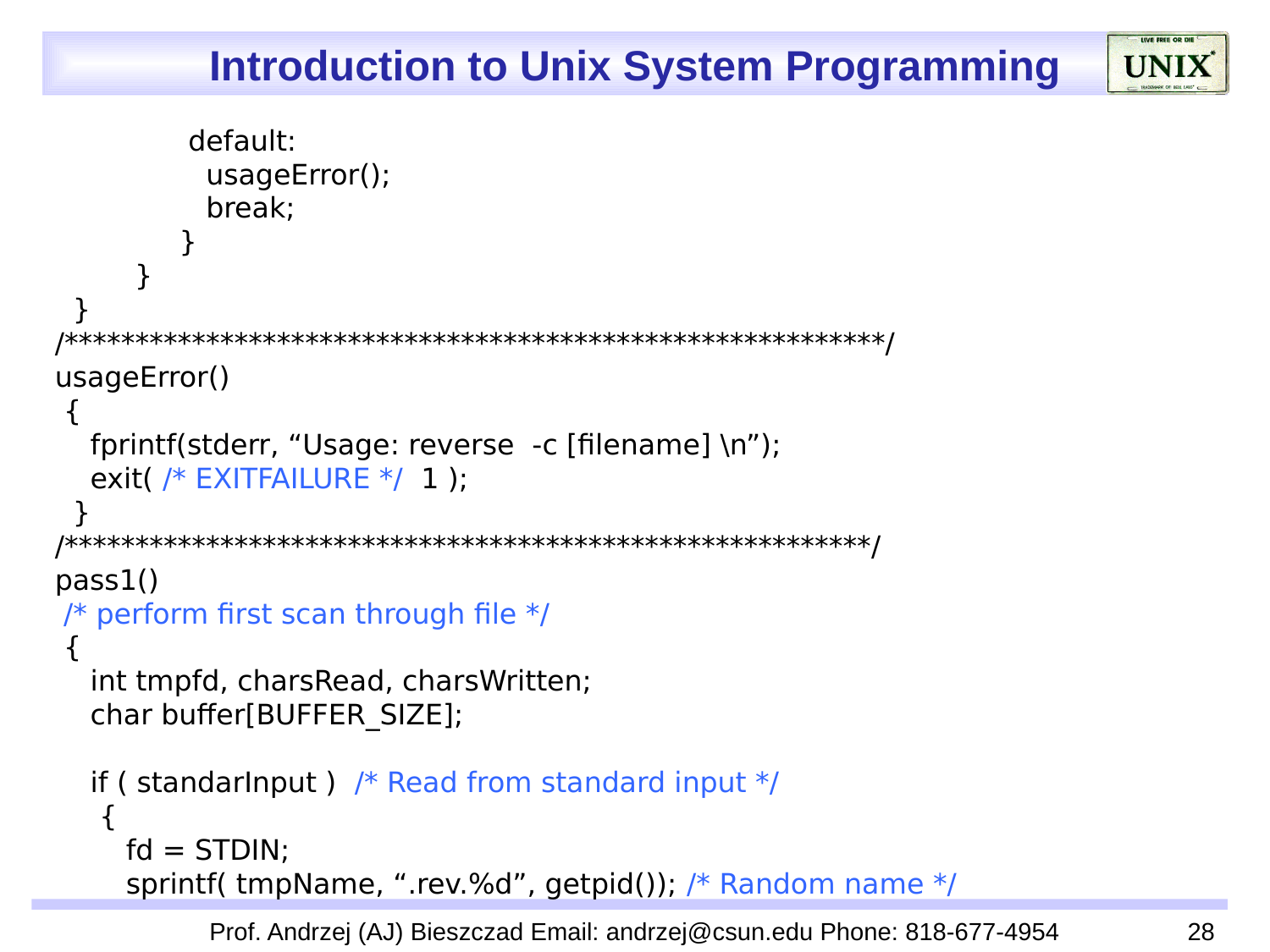

default:
                 usageError();
                 break;
              }
         }
  }
/**********************************************************/
usageError()
 {
    fprintf(stderr, “Usage: reverse  -c [filename] \n”);
    exit( /* EXITFAILURE */  1 );
  }
/*********************************************************/
pass1()
 /* perform first scan through file */
 {
    int tmpfd, charsRead, charsWritten;
    char buffer[BUFFER_SIZE];

    if ( standarInput )  /* Read from standard input */
     {
        fd = STDIN;
        sprintf( tmpName, “.rev.%d”, getpid()); /* Random name */
Prof. Andrzej (AJ) Bieszczad Email: andrzej@csun.edu Phone: 818-677-4954
28